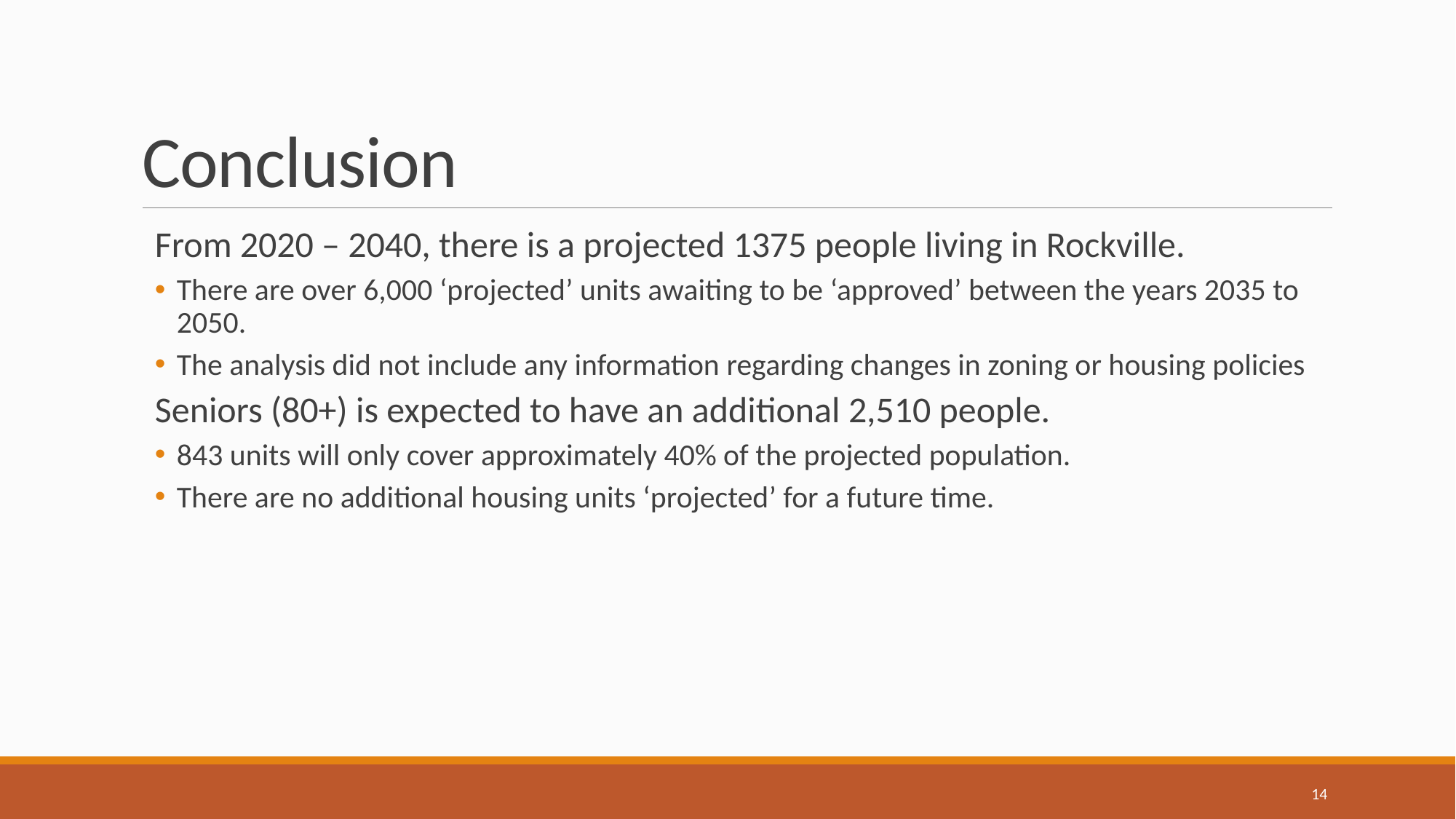

# Conclusion
From 2020 – 2040, there is a projected 1375 people living in Rockville.
There are over 6,000 ‘projected’ units awaiting to be ‘approved’ between the years 2035 to 2050.
The analysis did not include any information regarding changes in zoning or housing policies
Seniors (80+) is expected to have an additional 2,510 people.
843 units will only cover approximately 40% of the projected population.
There are no additional housing units ‘projected’ for a future time.

14